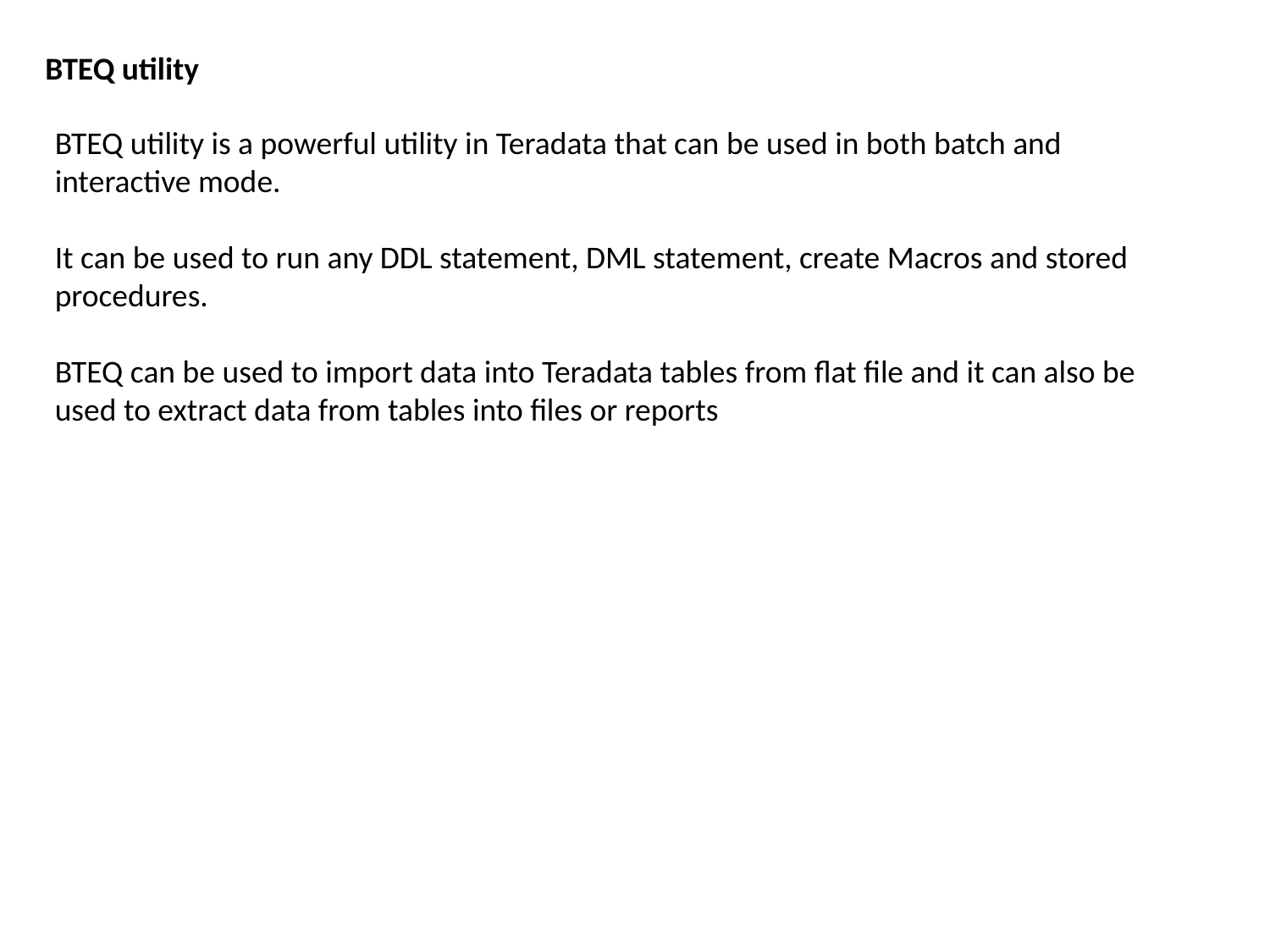

BTEQ utility
BTEQ utility is a powerful utility in Teradata that can be used in both batch and interactive mode.

It can be used to run any DDL statement, DML statement, create Macros and stored
procedures.

BTEQ can be used to import data into Teradata tables from flat file and it can also be used to extract data from tables into files or reports